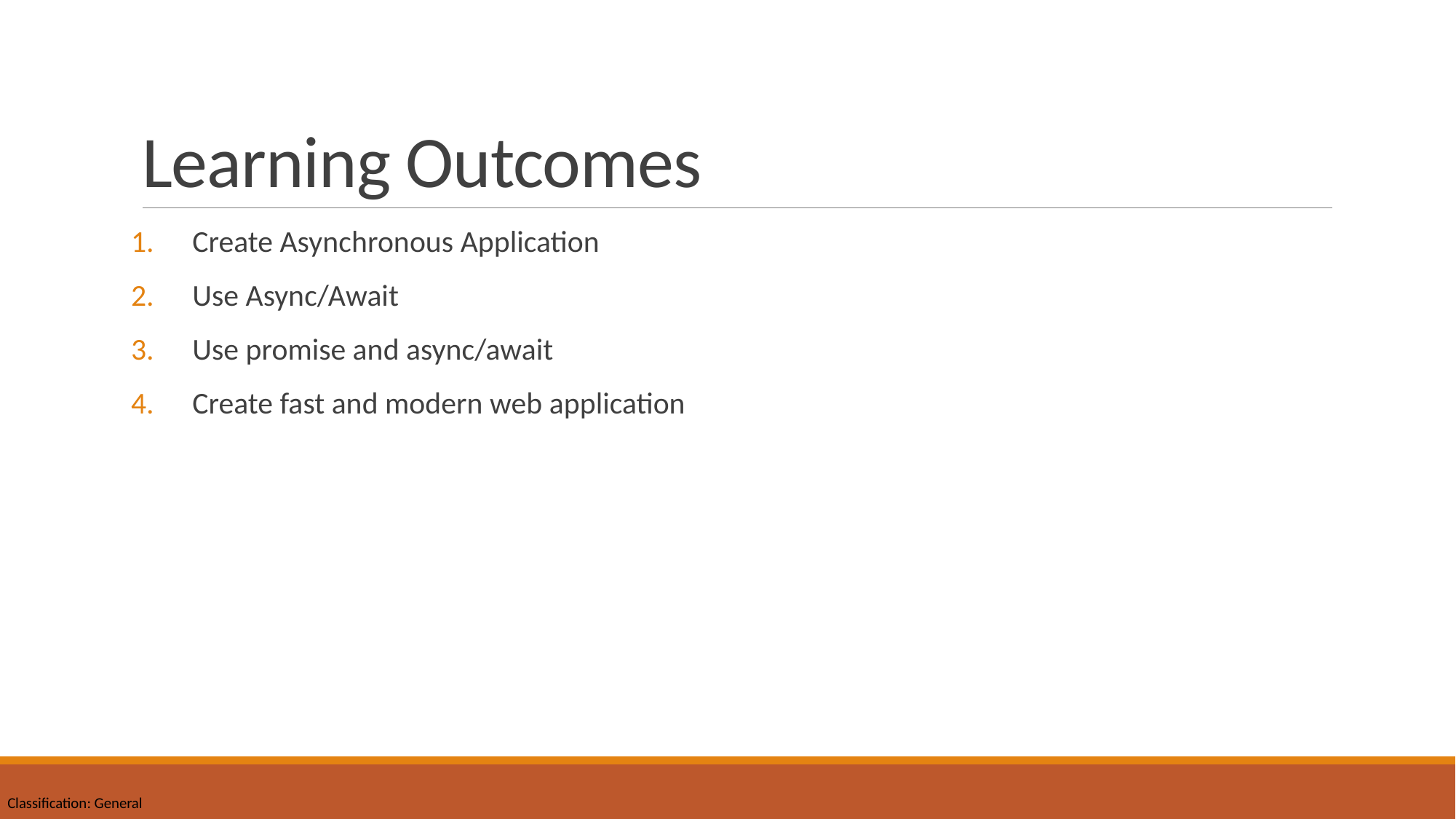

# Learning Outcomes
Create Asynchronous Application
Use Async/Await
Use promise and async/await
Create fast and modern web application